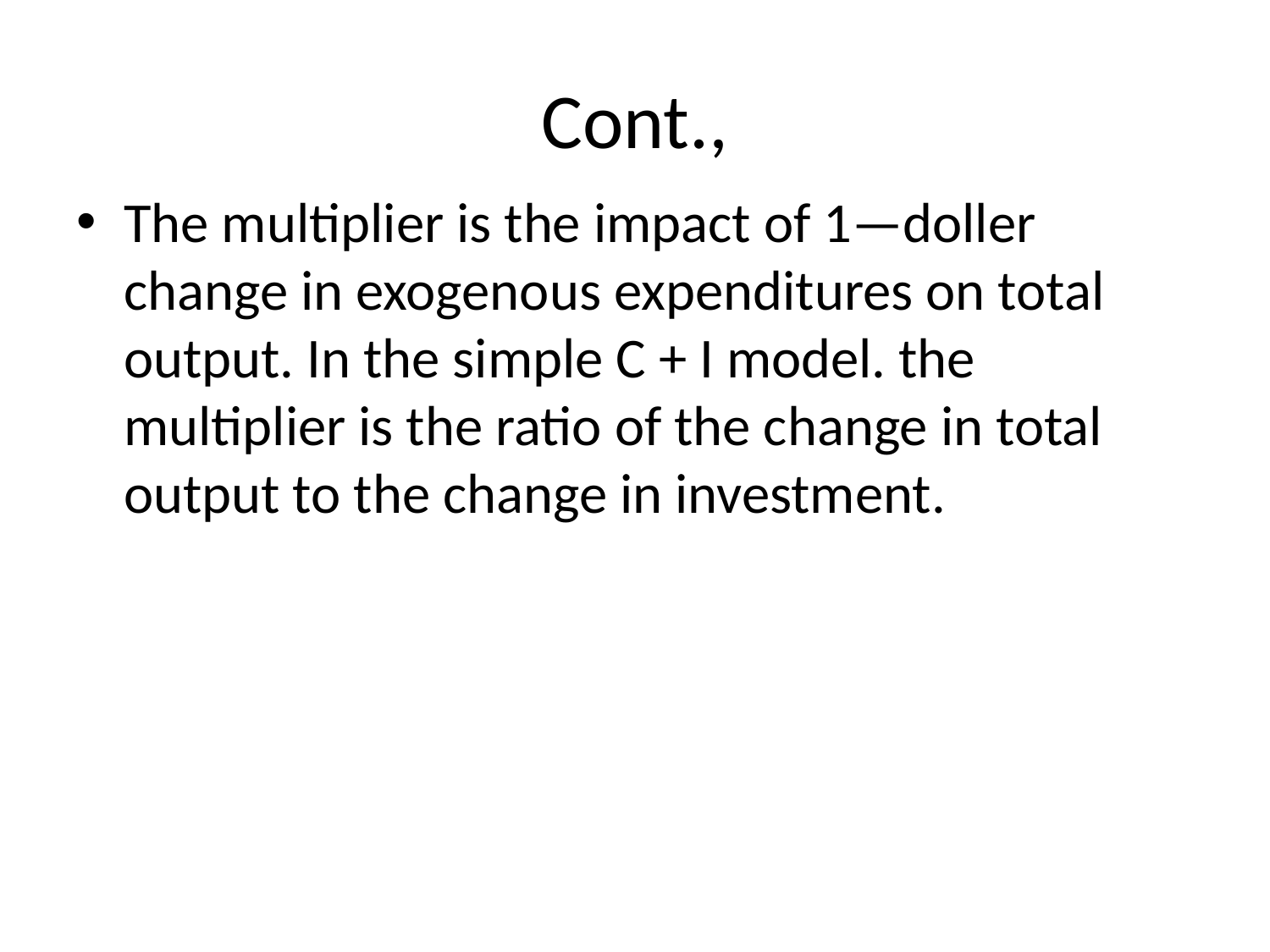

# Cont.,
The multiplier is the impact of 1—doller change in exogenous expenditures on total output. In the simple C + I model. the multiplier is the ratio of the change in total output to the change in investment.